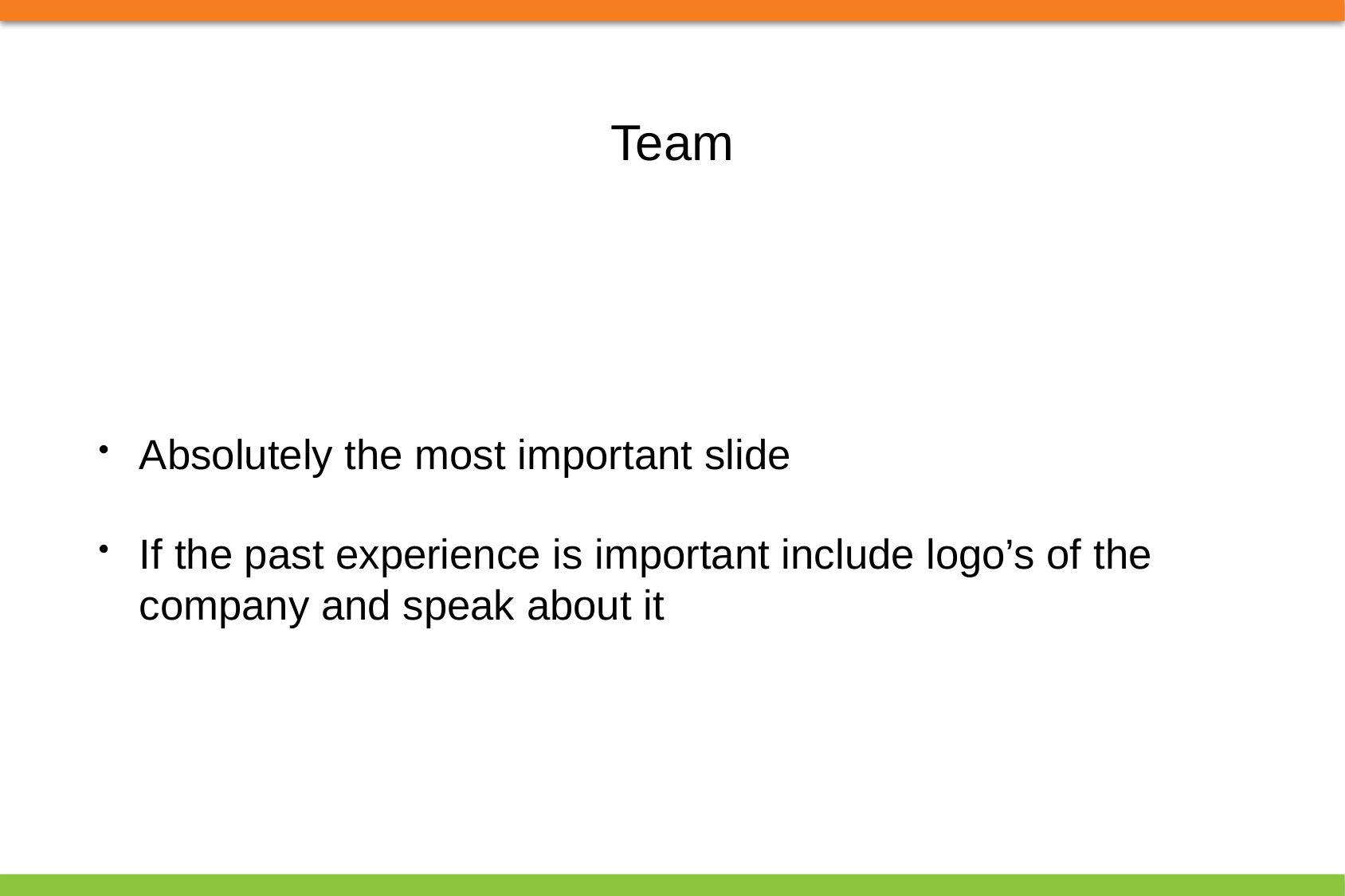

# Team
Absolutely the most important slide
If the past experience is important include logo’s of the company and speak about it